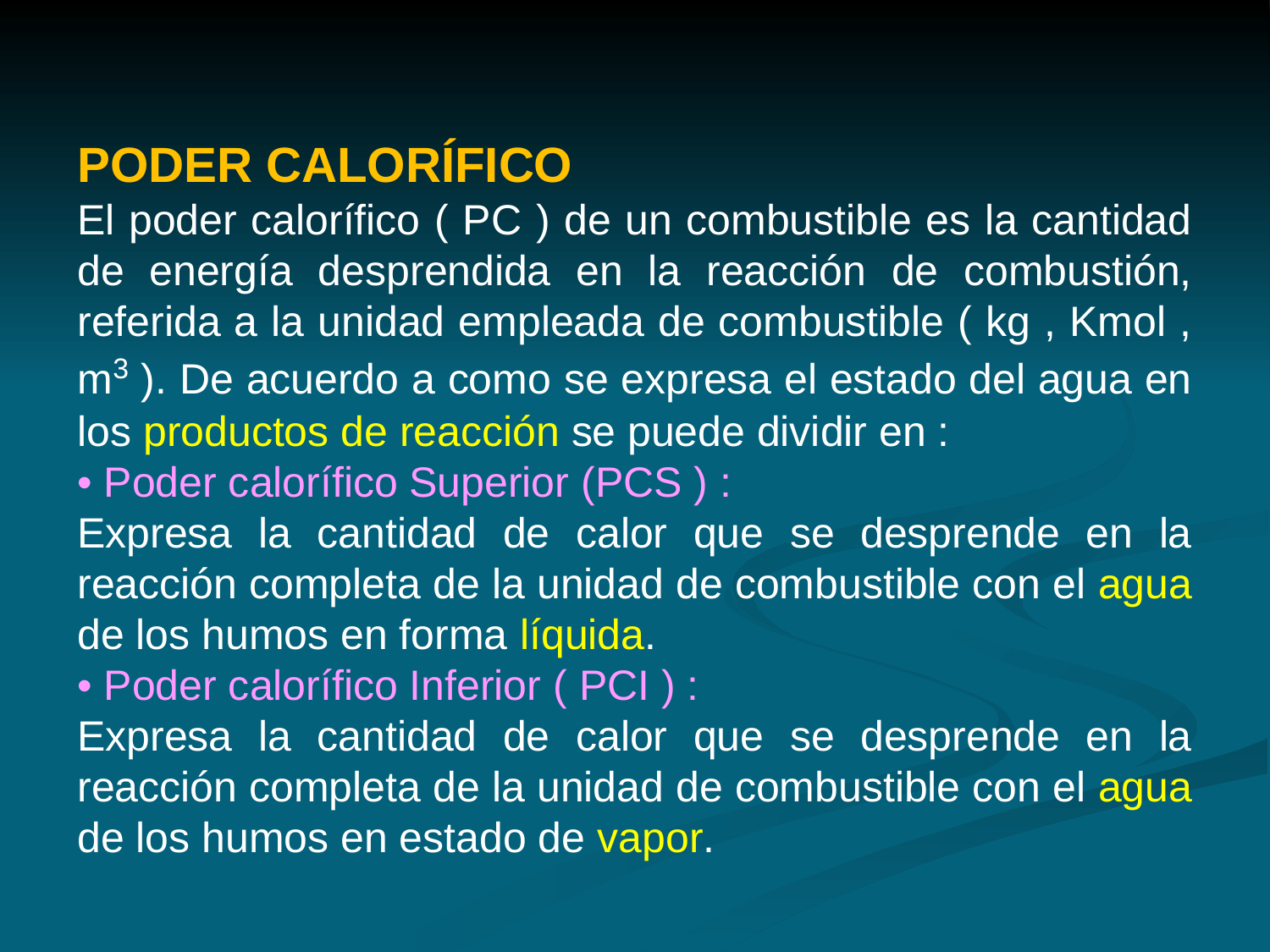

PODER CALORÍFICO
El poder calorífico ( PC ) de un combustible es la cantidad de energía desprendida en la reacción de combustión, referida a la unidad empleada de combustible ( kg , Kmol , m3 ). De acuerdo a como se expresa el estado del agua en los productos de reacción se puede dividir en :
• Poder calorífico Superior (PCS ) :
Expresa la cantidad de calor que se desprende en la reacción completa de la unidad de combustible con el agua de los humos en forma líquida.
• Poder calorífico Inferior ( PCI ) :
Expresa la cantidad de calor que se desprende en la reacción completa de la unidad de combustible con el agua de los humos en estado de vapor.